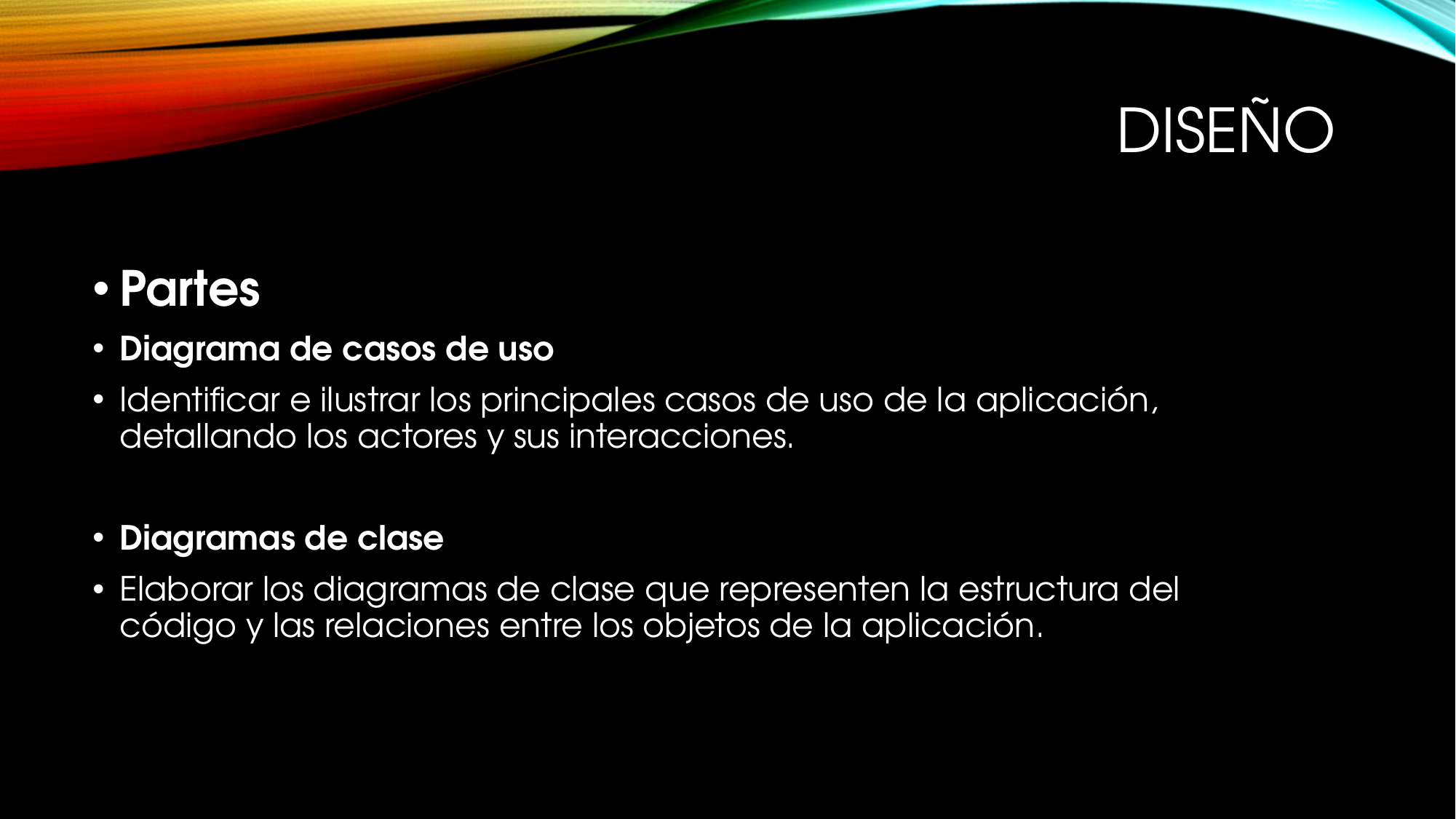

# Diseño
Partes
Diagrama de casos de uso
Identificar e ilustrar los principales casos de uso de la aplicación, detallando los actores y sus interacciones.

Diagramas de clase
Elaborar los diagramas de clase que representen la estructura del código y las relaciones entre los objetos de la aplicación.